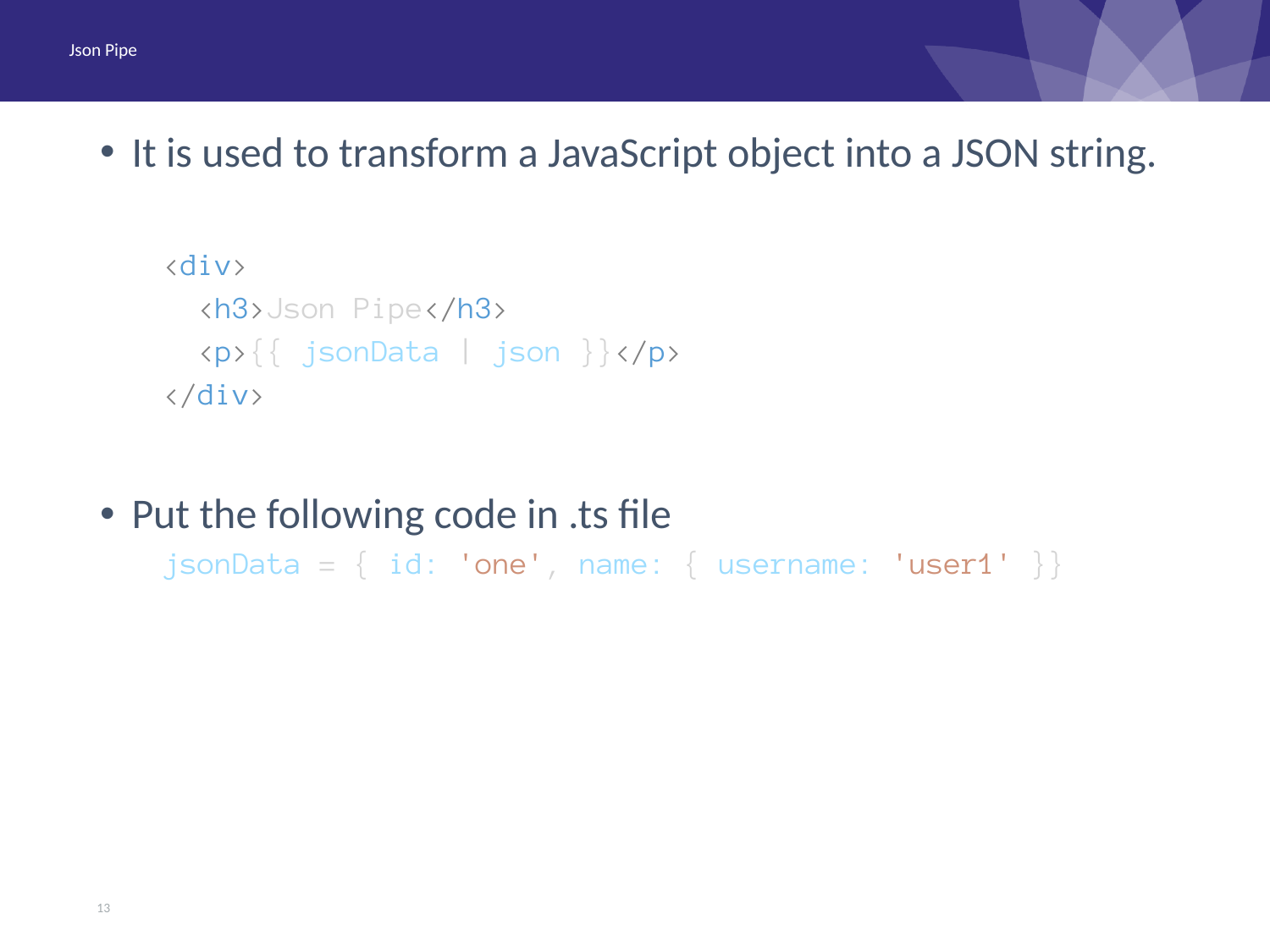

# Json Pipe
It is used to transform a JavaScript object into a JSON string.

<div>
  <h3>Json Pipe</h3>
  <p>{{ jsonData | json }}</p>
</div>

Put the following code in .ts file
jsonData = { id: 'one', name: { username: 'user1' }}